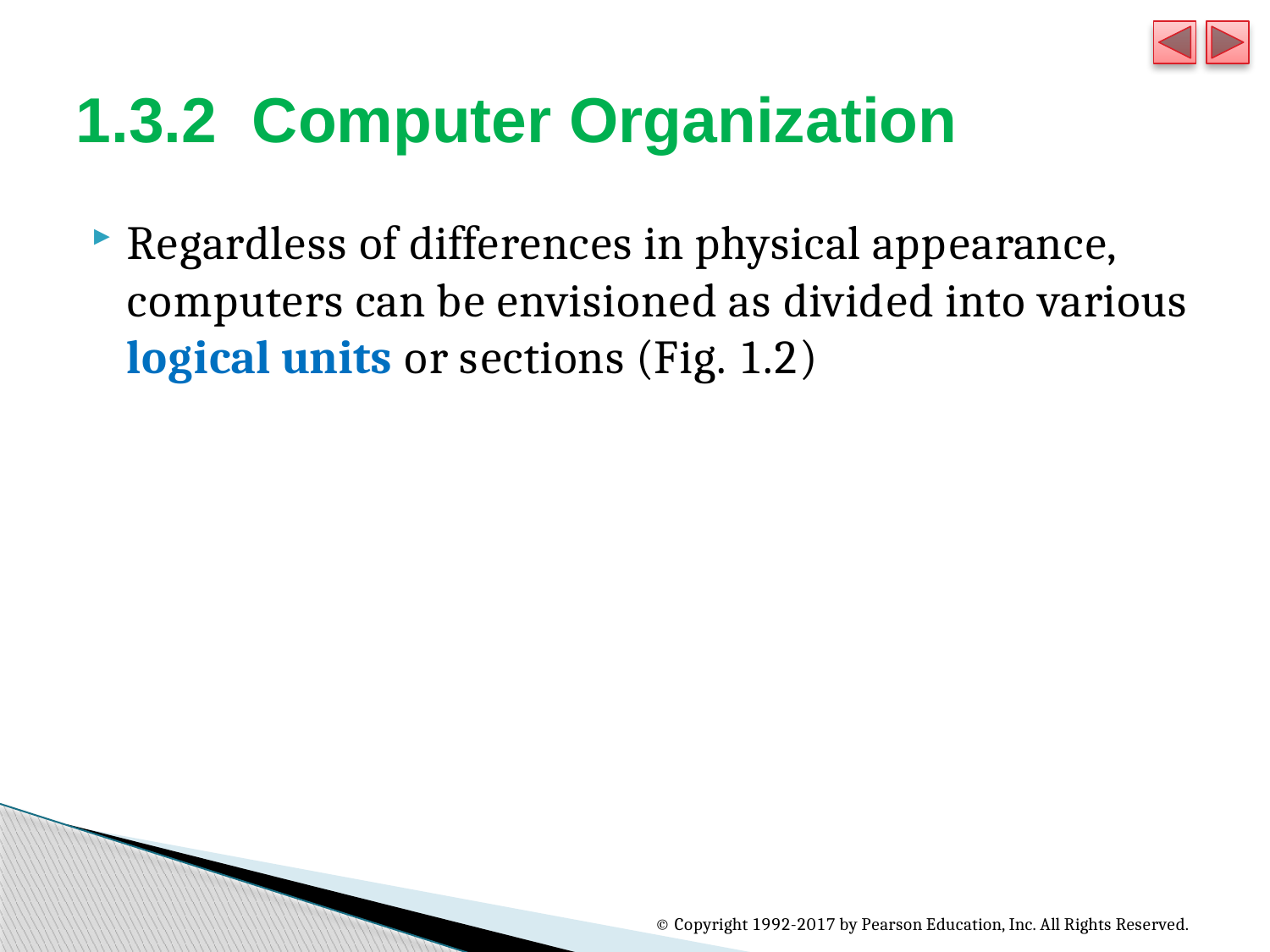

# 1.3.2  Computer Organization
Regardless of differences in physical appearance, computers can be envisioned as divided into various logical units or sections (Fig. 1.2)
© Copyright 1992-2017 by Pearson Education, Inc. All Rights Reserved.